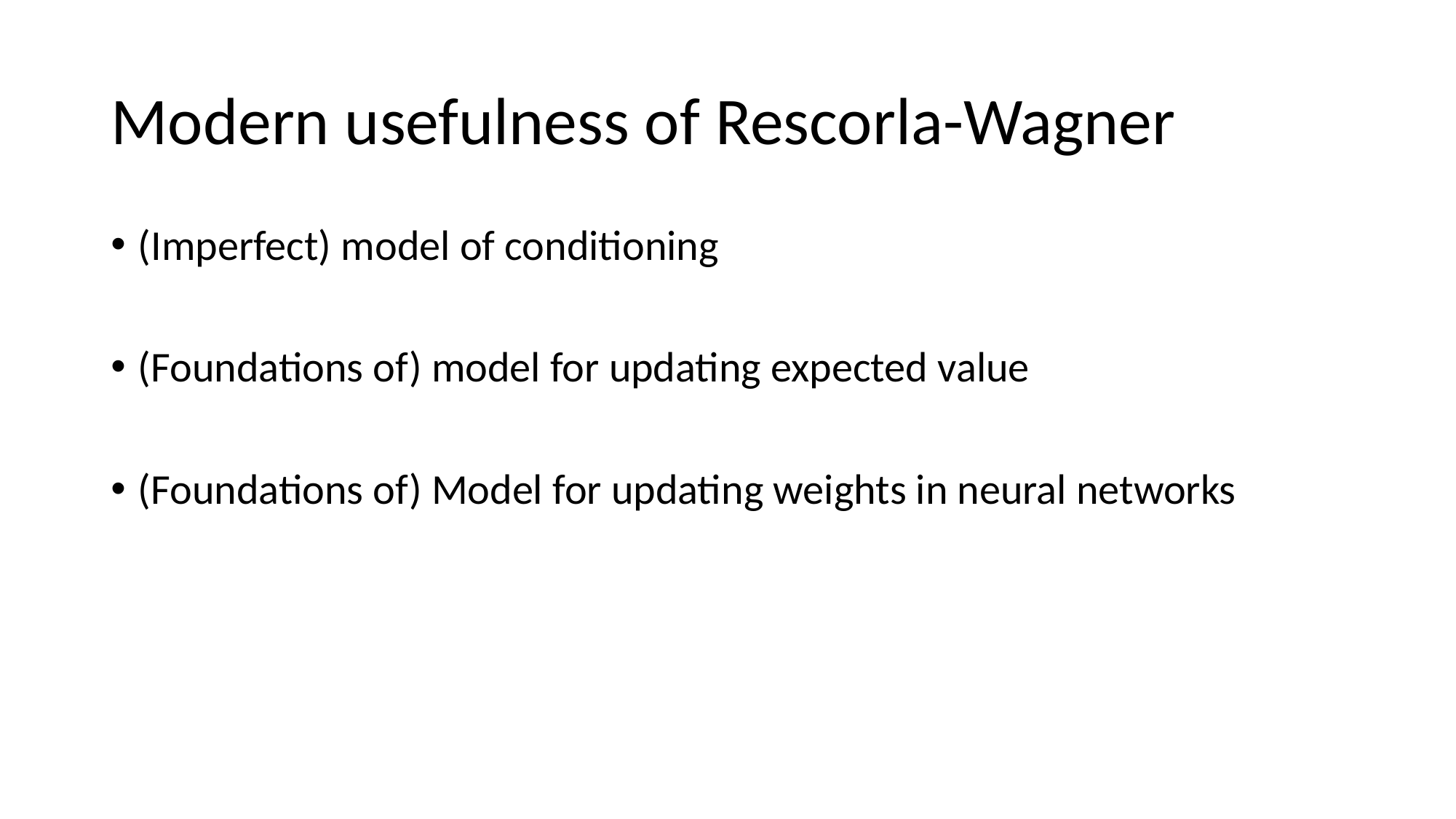

# Modern usefulness of Rescorla-Wagner
(Imperfect) model of conditioning

(Foundations of) model for updating expected value

(Foundations of) Model for updating weights in neural networks